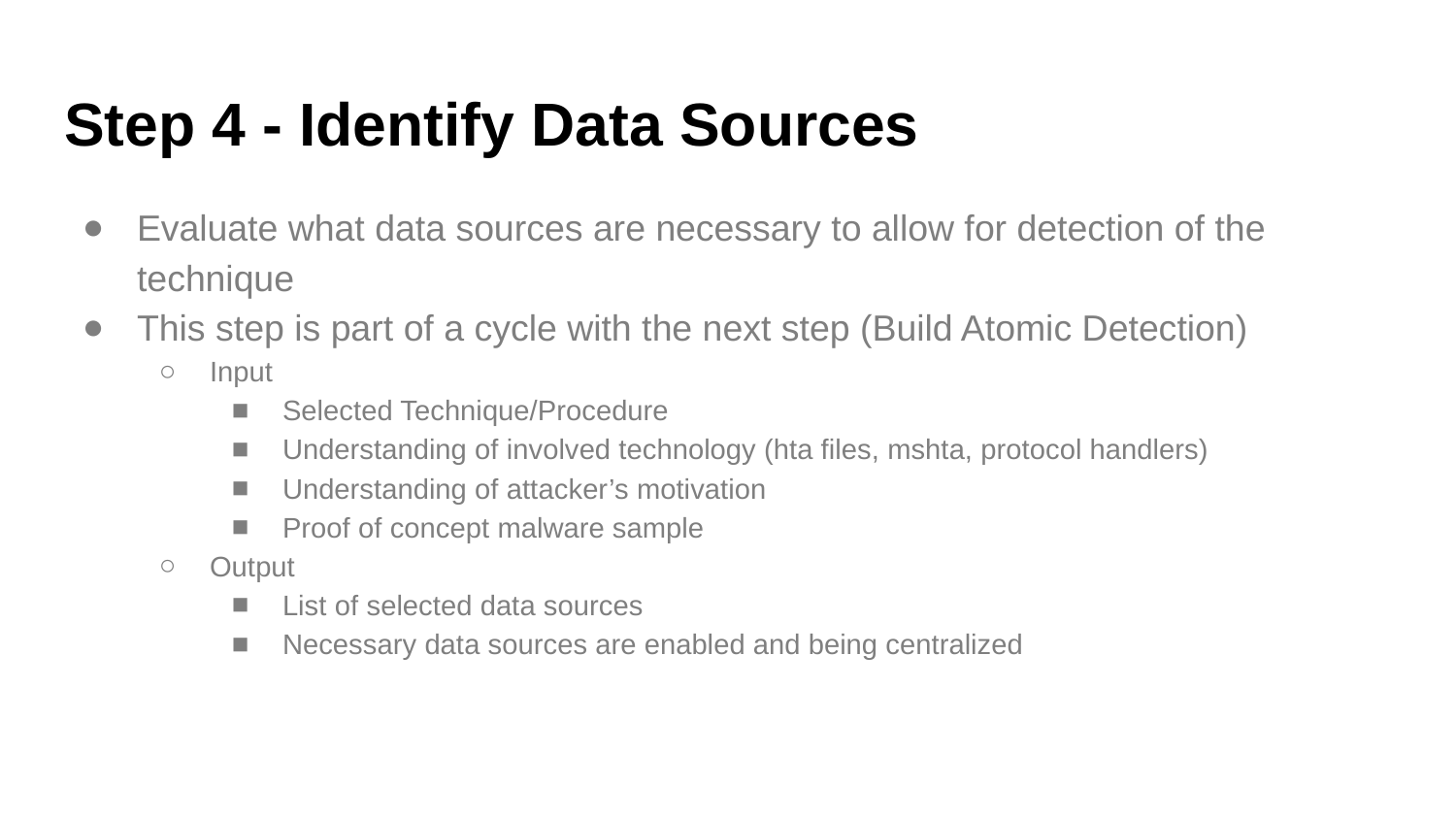

# Step 4 - Identify Data Sources
Evaluate what data sources are necessary to allow for detection of the technique
This step is part of a cycle with the next step (Build Atomic Detection)
Input
Selected Technique/Procedure
Understanding of involved technology (hta files, mshta, protocol handlers)
Understanding of attacker’s motivation
Proof of concept malware sample
Output
List of selected data sources
Necessary data sources are enabled and being centralized